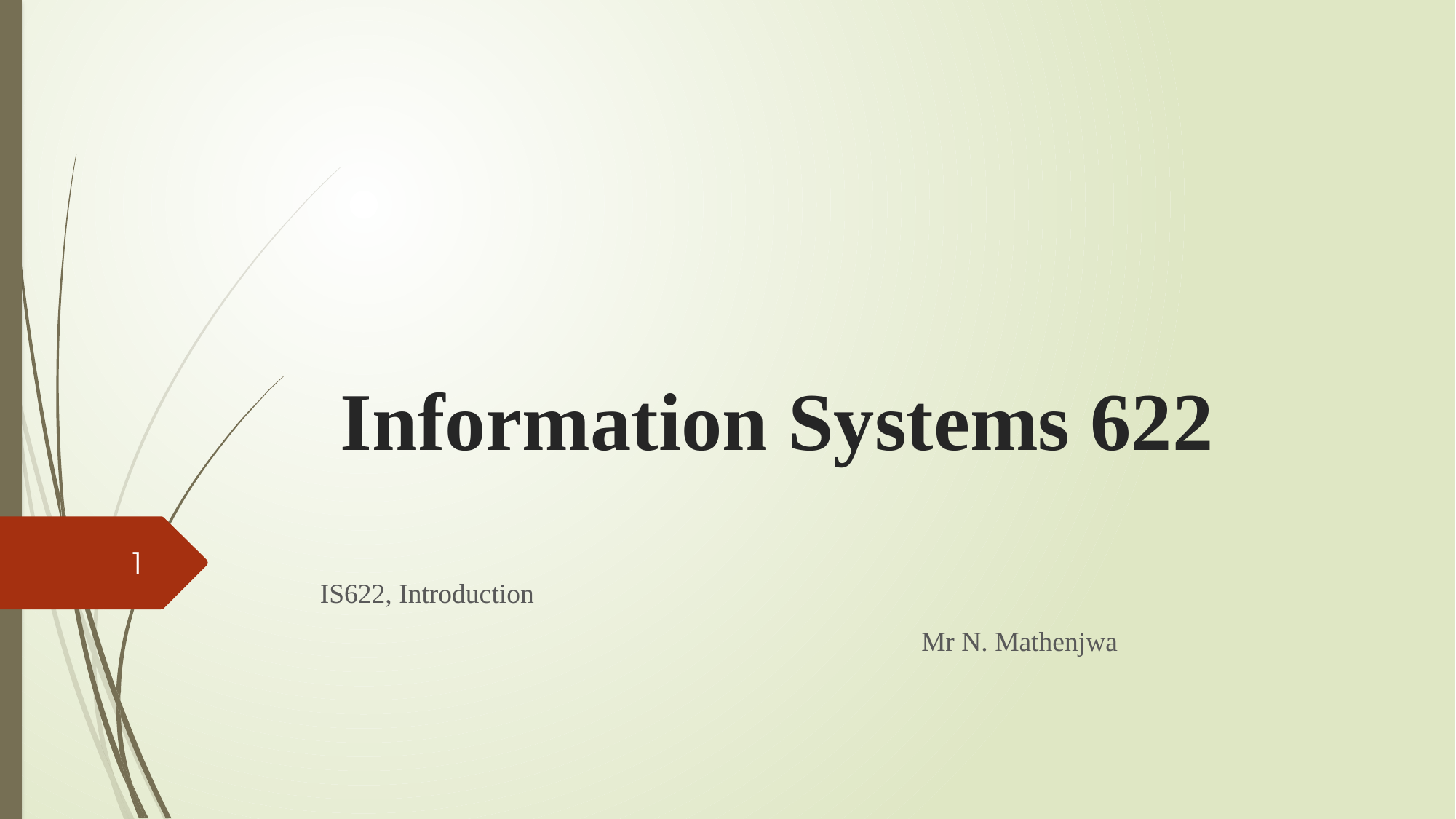

# Information Systems 622
1
IS622, Introduction
                                                                                       Mr N. Mathenjwa